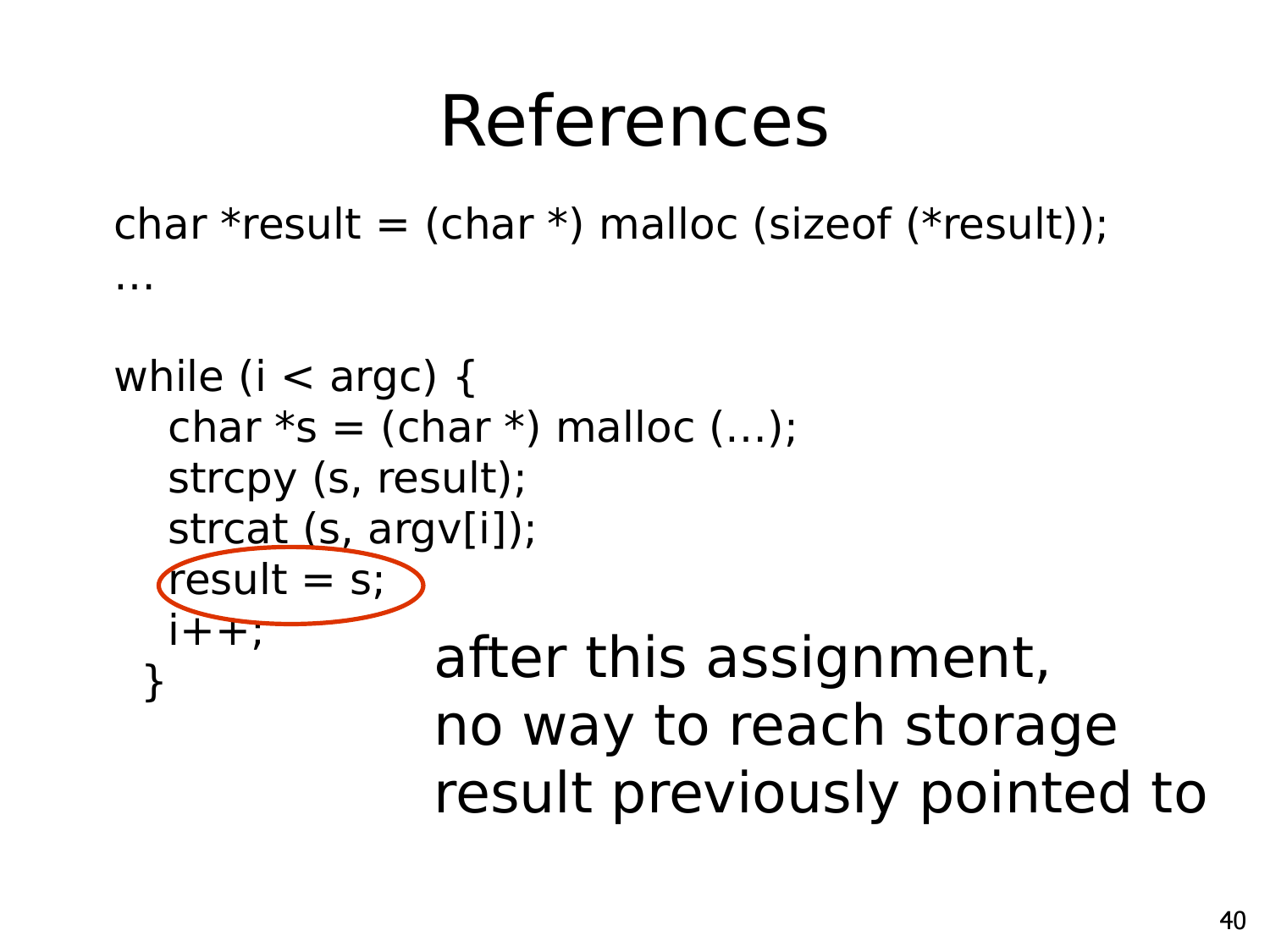

# References
  char *result = (char *) malloc (sizeof (*result));
  …

  while (i < argc) {
      char *s = (char *) malloc (…);
      strcpy (s, result);
      strcat (s, argv[i]);
      result = s;
      i++;
    }

after this assignment,
no way to reach storage result previously pointed to